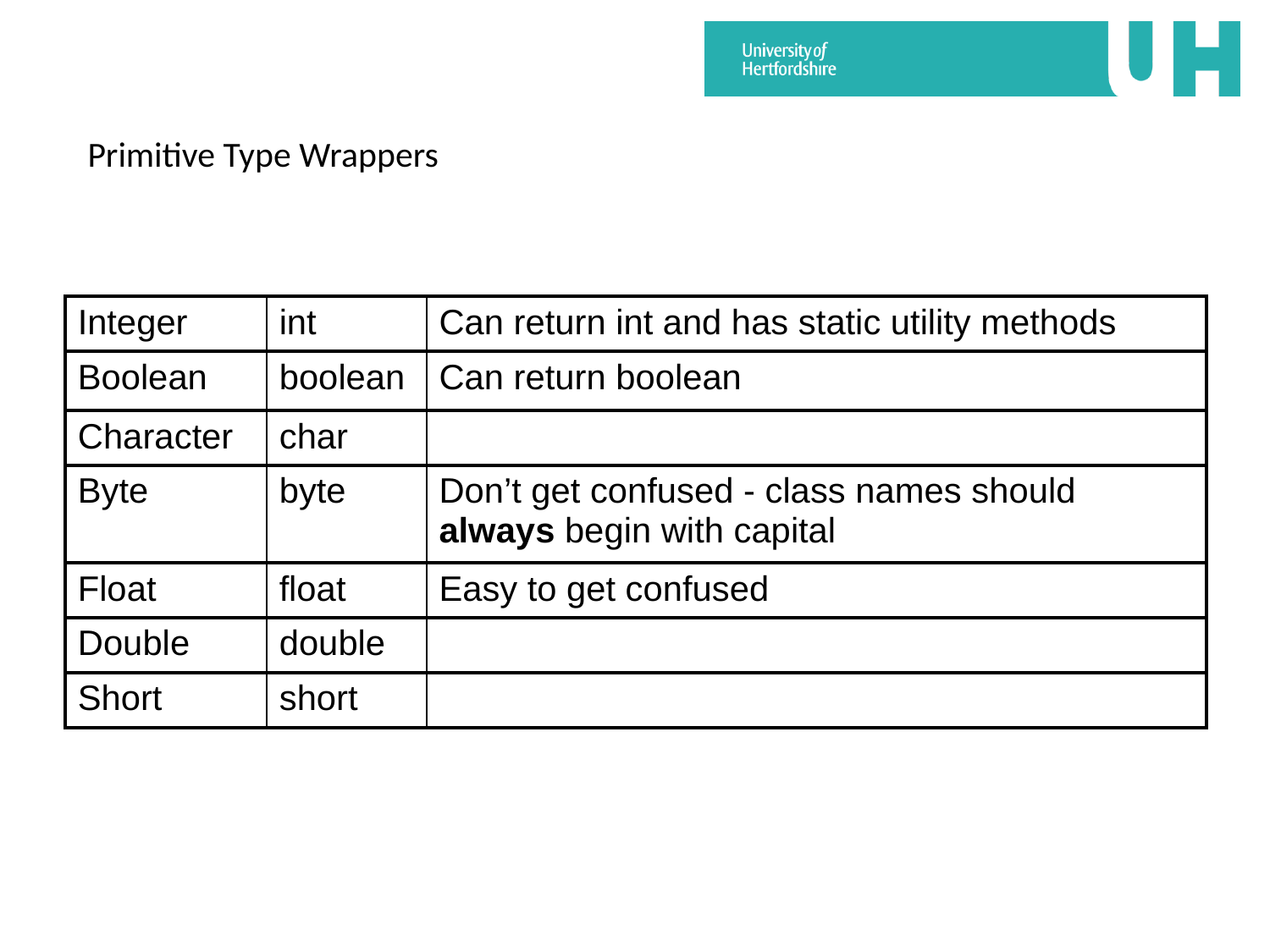

# Primitive Type Wrappers
| Integer | int | Can return int and has static utility methods |
| --- | --- | --- |
| Boolean | boolean | Can return boolean |
| Character | char |  |
| Byte | byte | Don’t get confused - class names should always begin with capital |
| Float | float | Easy to get confused |
| Double | double |  |
| Short | short |  |